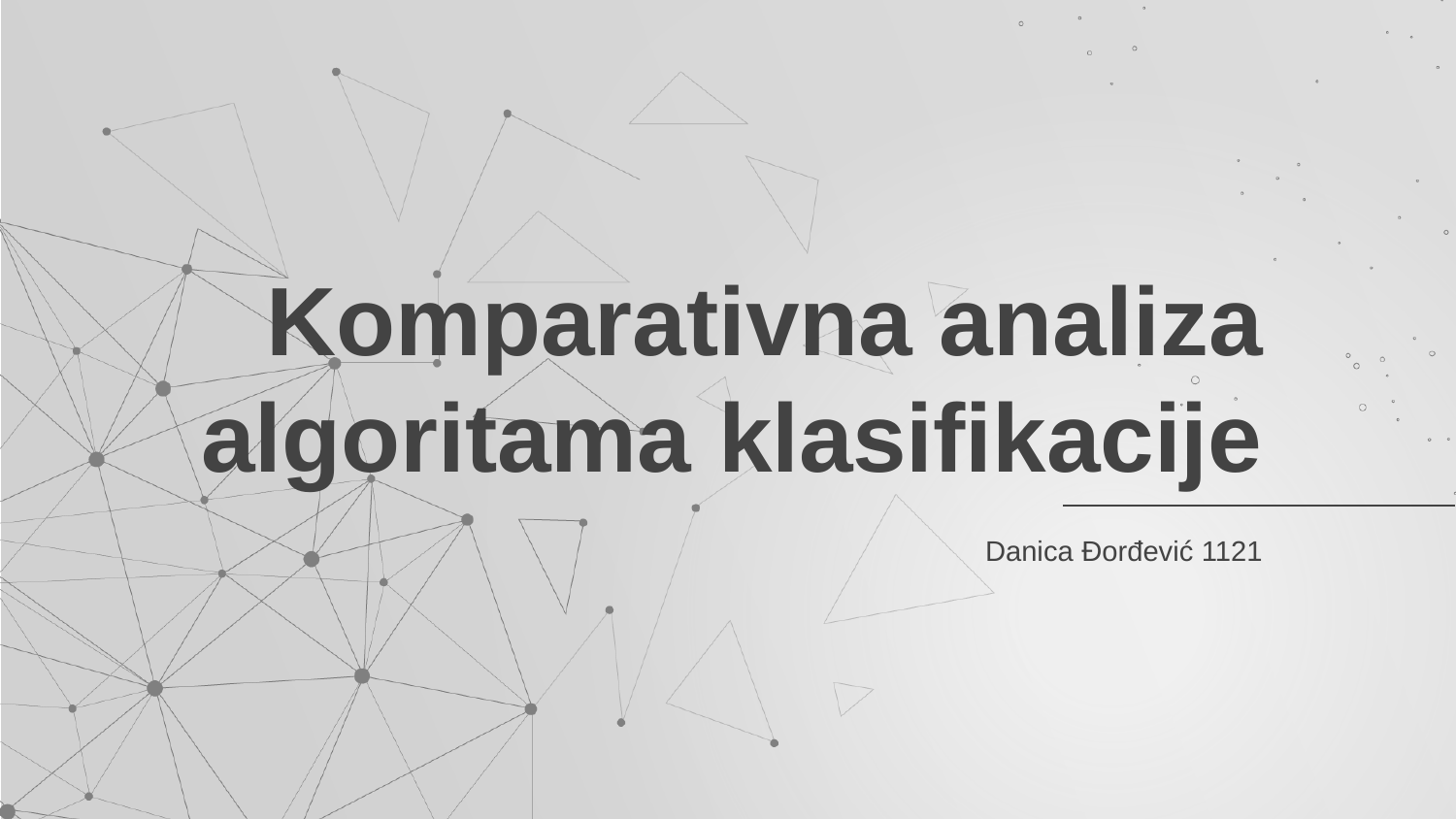

# Komparativna analiza algoritama klasifikacije
Danica Đorđević 1121